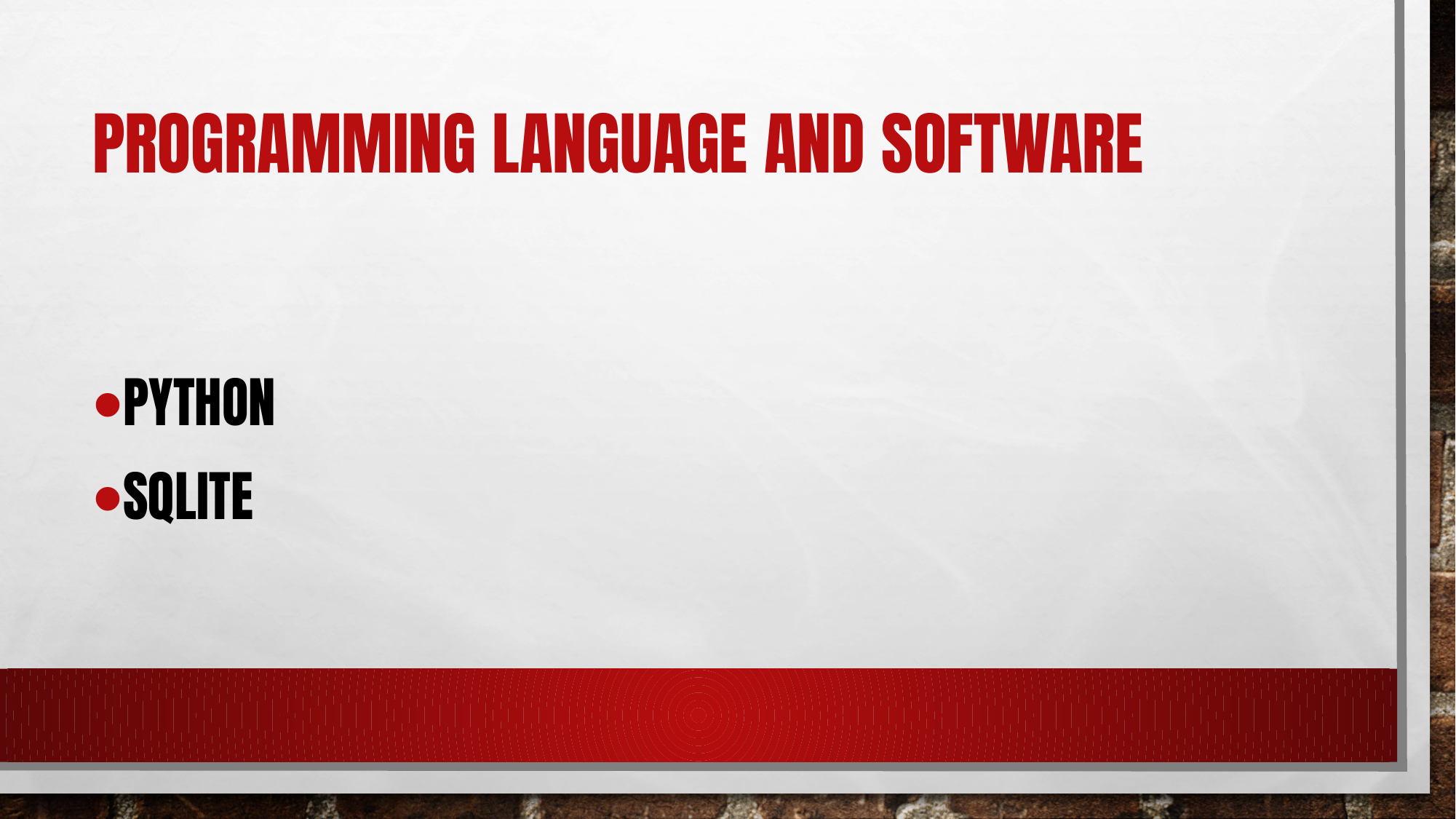

# PROGRAMMING LANGUAGE AND SOFTWARE
PYTHON
SQLITE